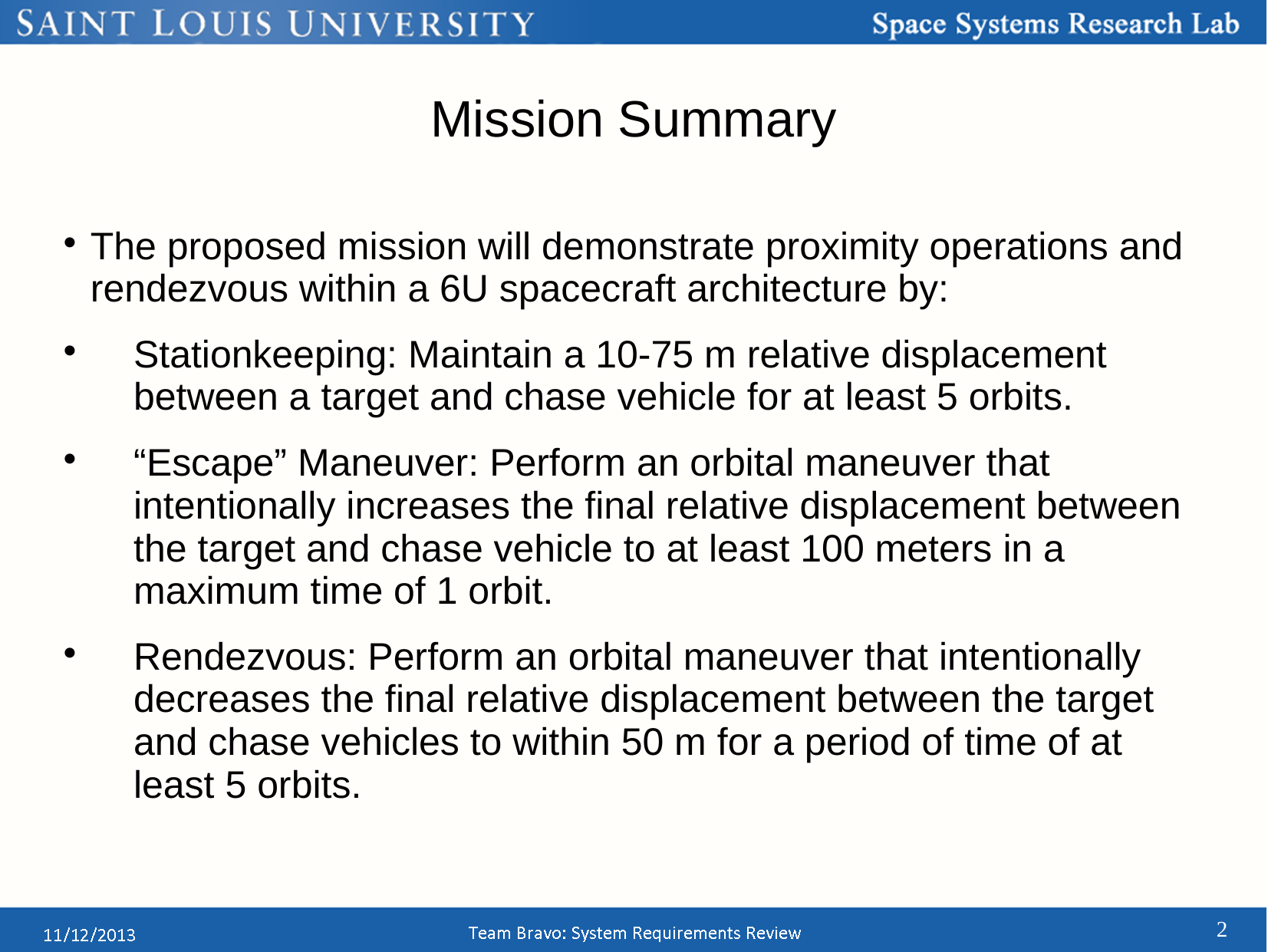

# Mission Summary
The proposed mission will demonstrate proximity operations and rendezvous within a 6U spacecraft architecture by:
Stationkeeping: Maintain a 10-75 m relative displacement between a target and chase vehicle for at least 5 orbits.
“Escape” Maneuver: Perform an orbital maneuver that intentionally increases the final relative displacement between the target and chase vehicle to at least 100 meters in a maximum time of 1 orbit.
Rendezvous: Perform an orbital maneuver that intentionally decreases the final relative displacement between the target and chase vehicles to within 50 m for a period of time of at least 5 orbits.

2